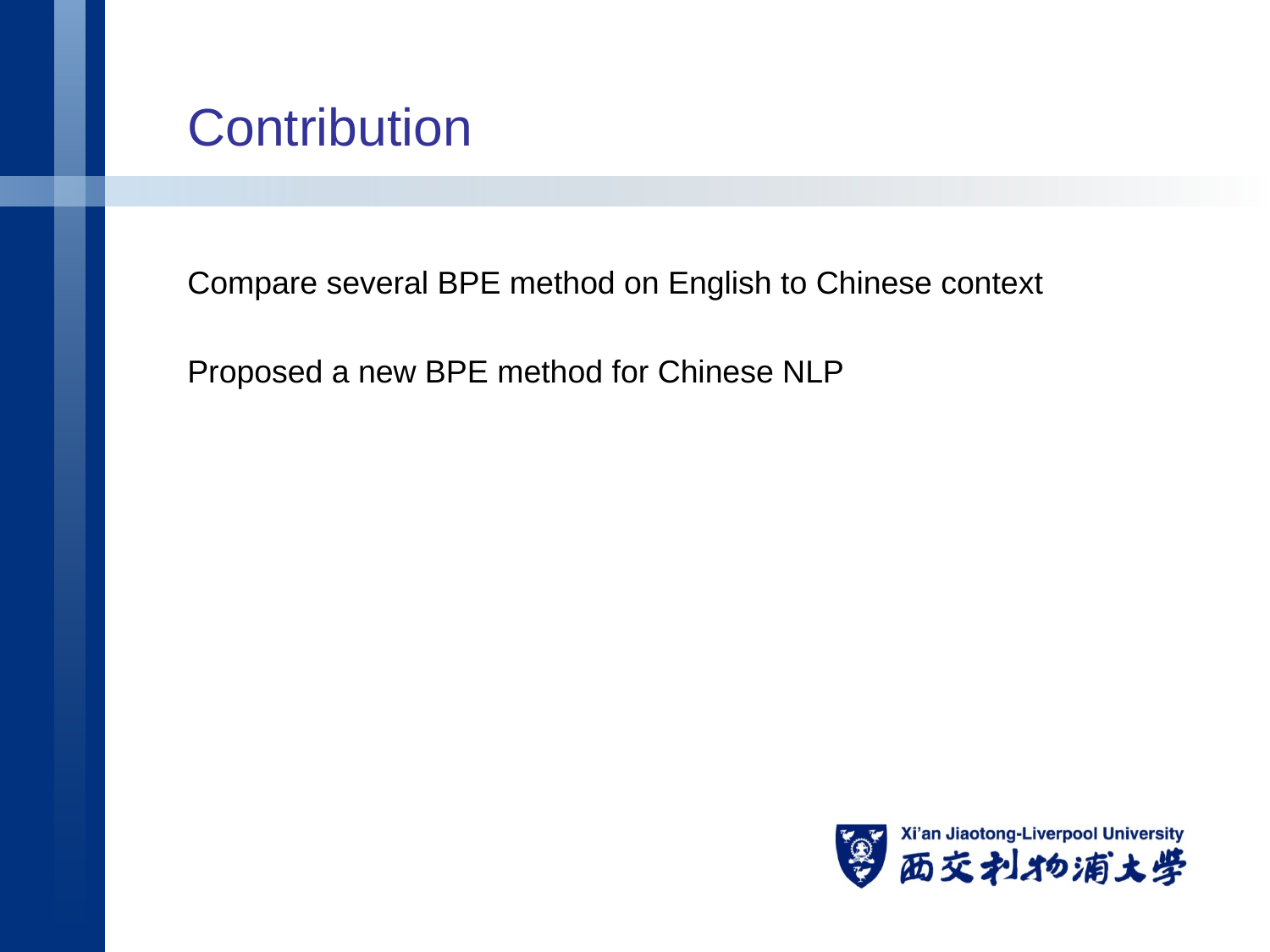

# Contribution
Compare several BPE method on English to Chinese context

Proposed a new BPE method for Chinese NLP